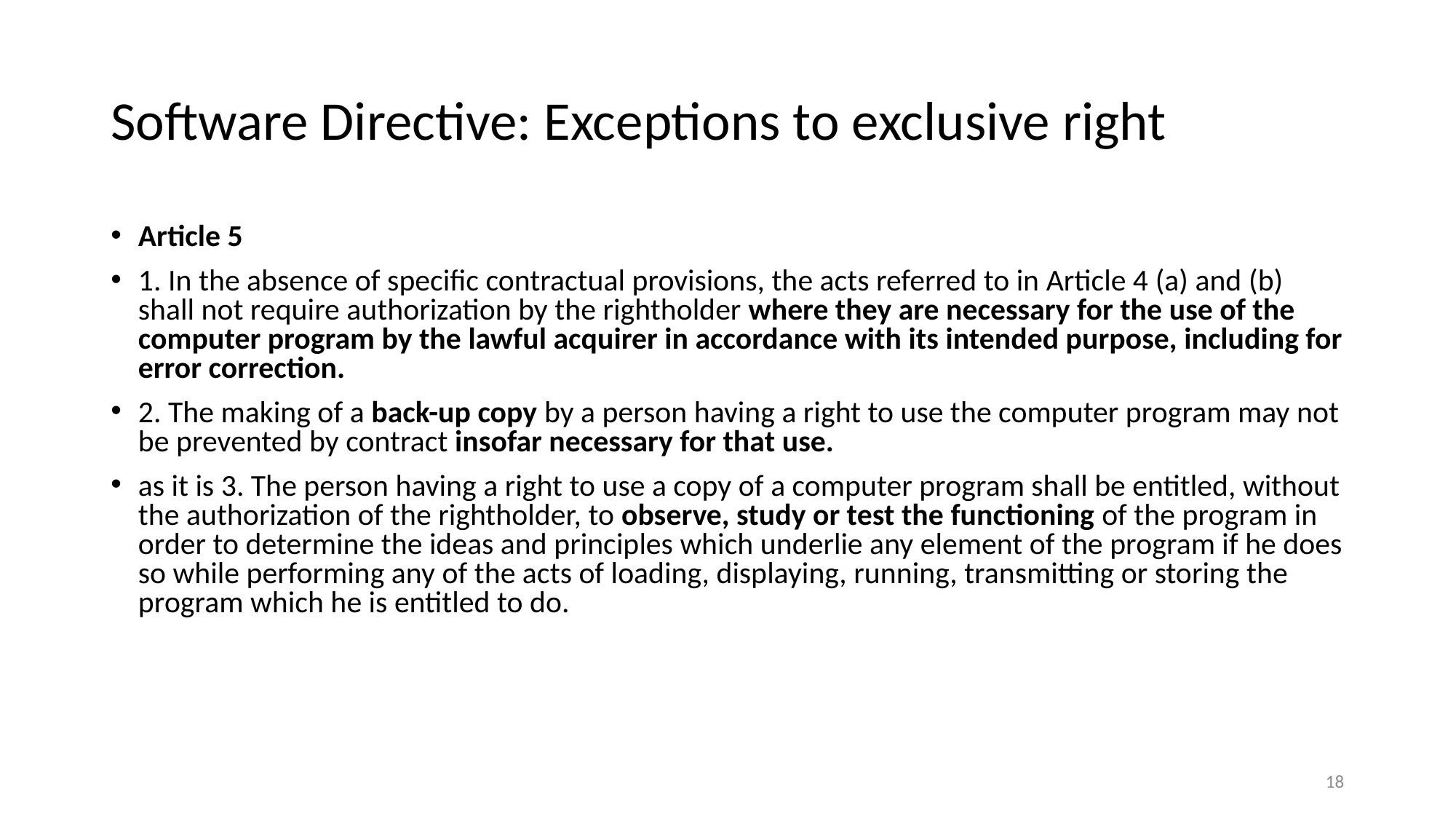

# Software Directive: Exceptions to exclusive right
Article 5
1. In the absence of specific contractual provisions, the acts referred to in Article 4 (a) and (b) shall not require authorization by the rightholder where they are necessary for the use of the computer program by the lawful acquirer in accordance with its intended purpose, including for error correction.
2. The making of a back-up copy by a person having a right to use the computer program may not be prevented by contract insofar necessary for that use.
as it is 3. The person having a right to use a copy of a computer program shall be entitled, without the authorization of the rightholder, to observe, study or test the functioning of the program in order to determine the ideas and principles which underlie any element of the program if he does so while performing any of the acts of loading, displaying, running, transmitting or storing the program which he is entitled to do.
18